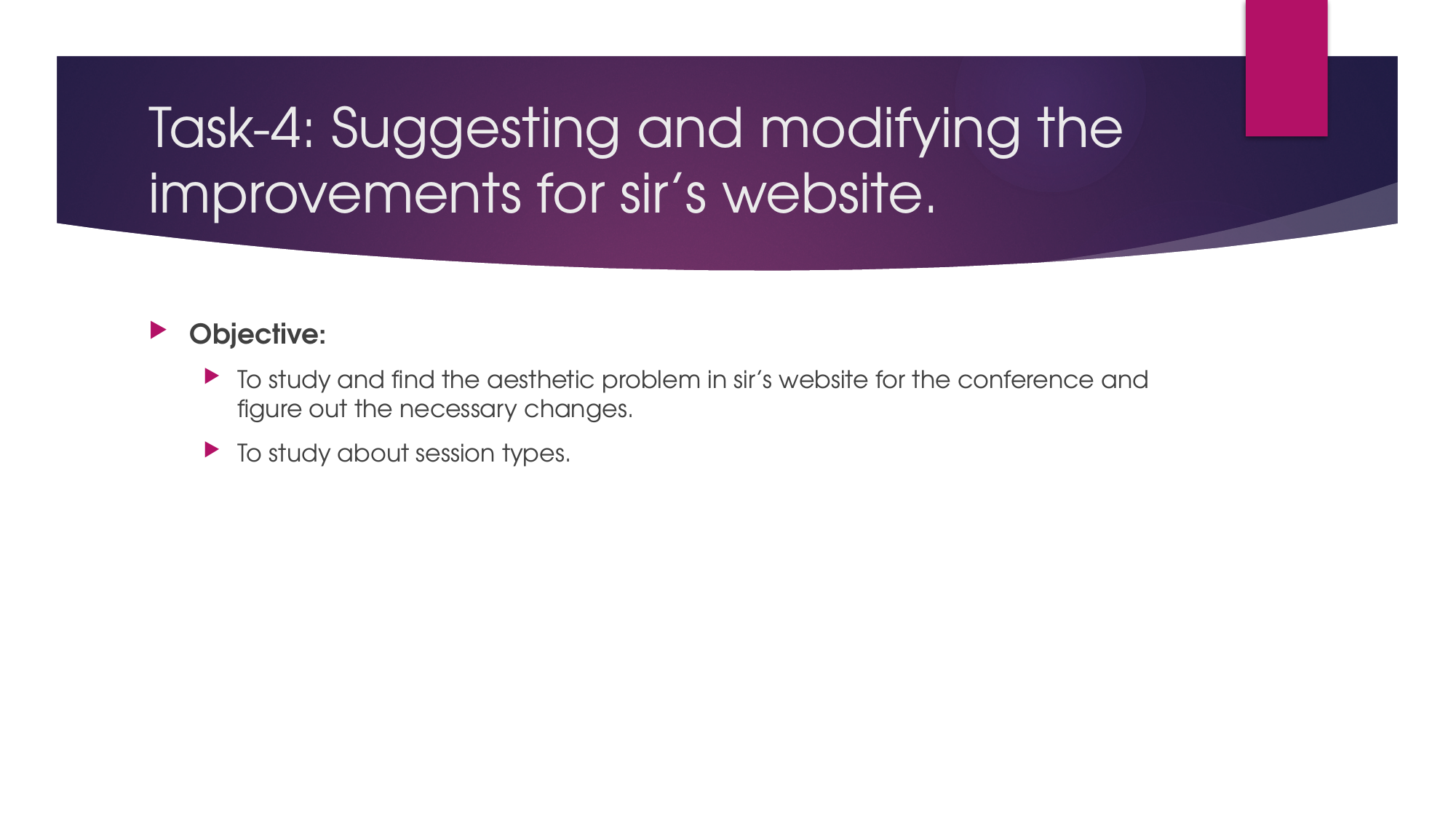

# Task-4: Suggesting and modifying the improvements for sir’s website.
Objective:
To study and find the aesthetic problem in sir’s website for the conference and figure out the necessary changes.
To study about session types.